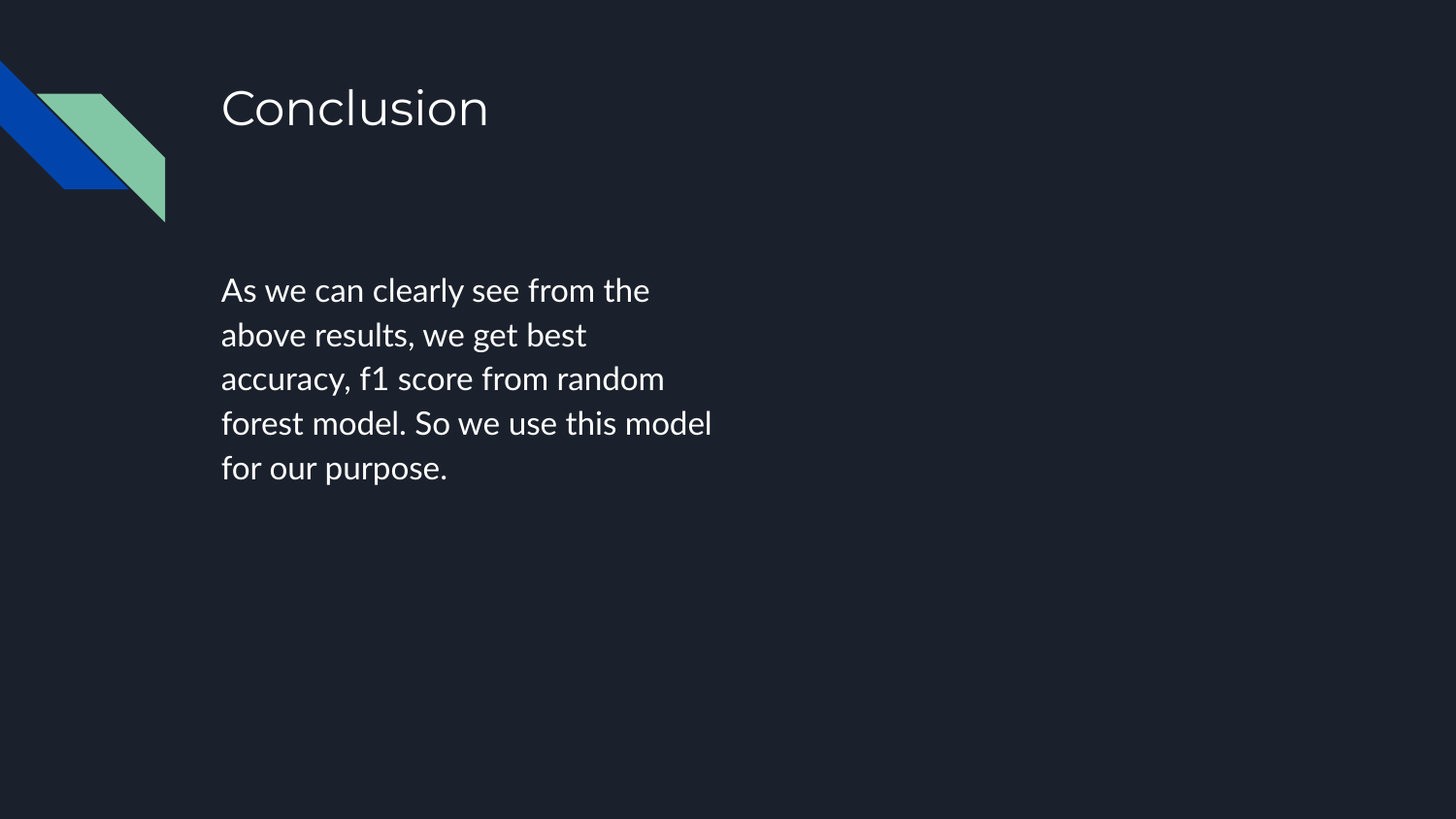

# Conclusion
As we can clearly see from the above results, we get best accuracy, f1 score from random forest model. So we use this model for our purpose.